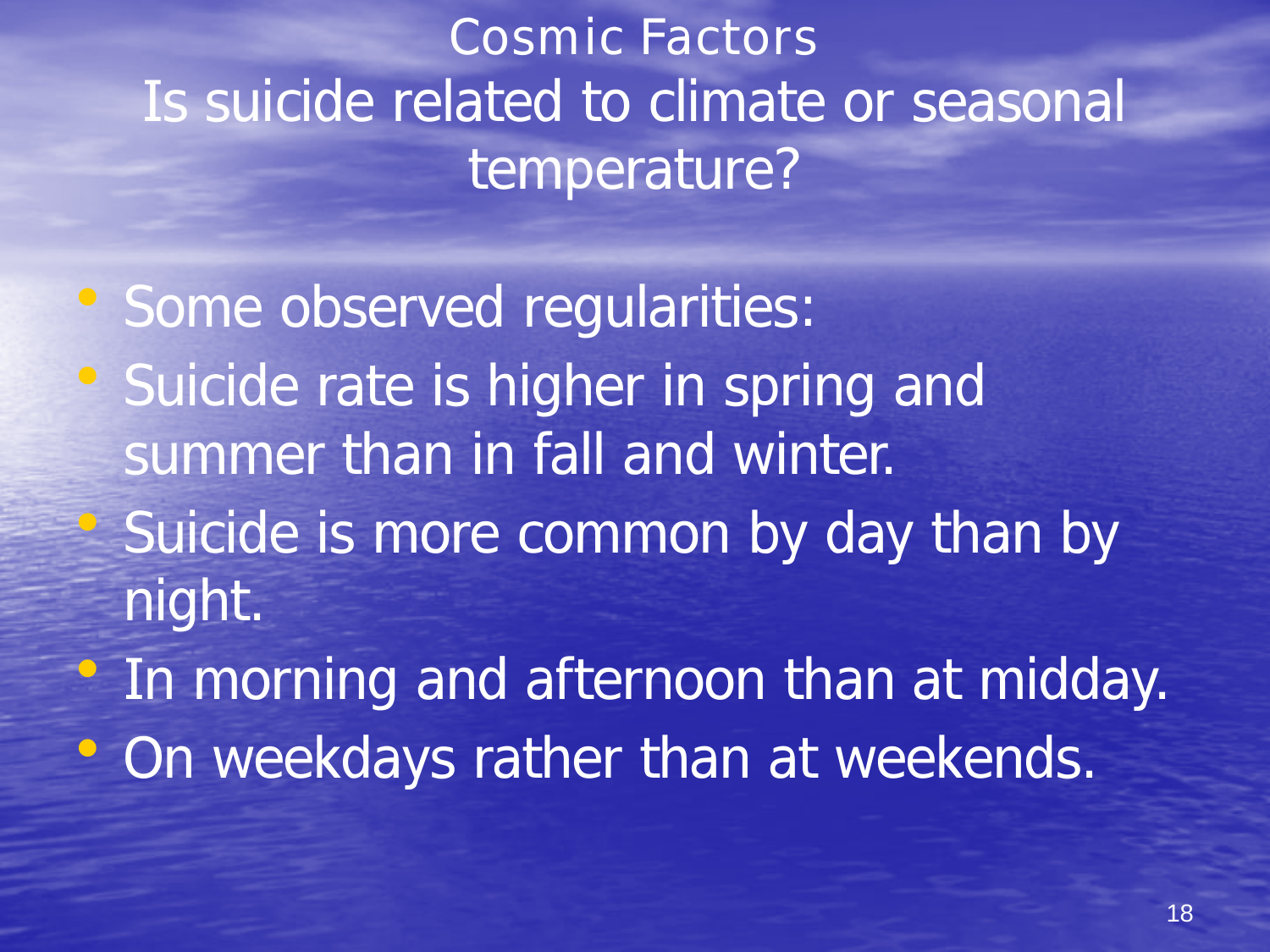

# Cosmic Factors Is suicide related to climate or seasonal temperature?
Some observed regularities:
Suicide rate is higher in spring and summer than in fall and winter.
Suicide is more common by day than by night.
In morning and afternoon than at midday.
On weekdays rather than at weekends.
18